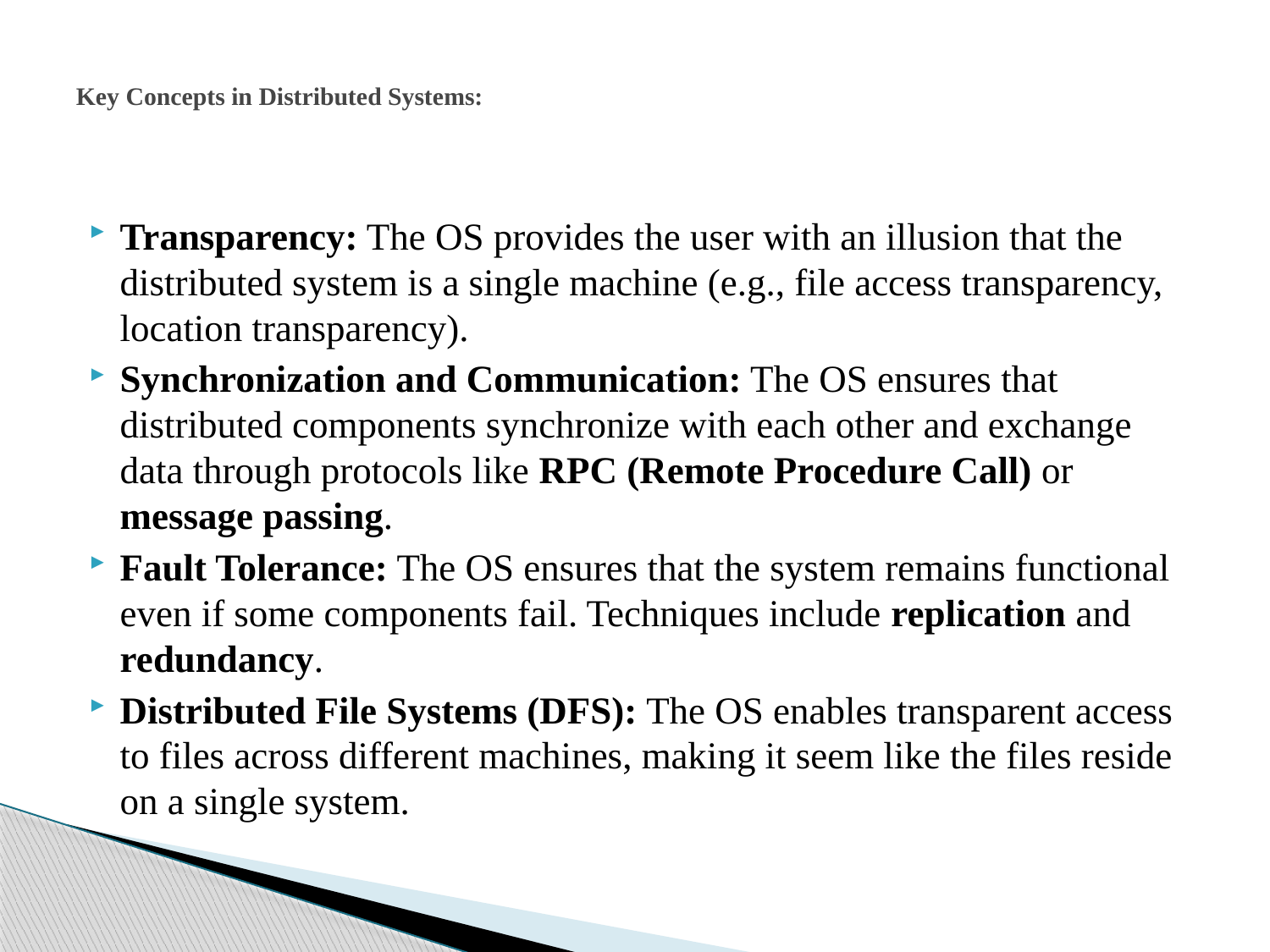

# Key Concepts in Distributed Systems:
Transparency: The OS provides the user with an illusion that the distributed system is a single machine (e.g., file access transparency, location transparency).
Synchronization and Communication: The OS ensures that distributed components synchronize with each other and exchange data through protocols like RPC (Remote Procedure Call) or message passing.
Fault Tolerance: The OS ensures that the system remains functional even if some components fail. Techniques include replication and redundancy.
Distributed File Systems (DFS): The OS enables transparent access to files across different machines, making it seem like the files reside on a single system.